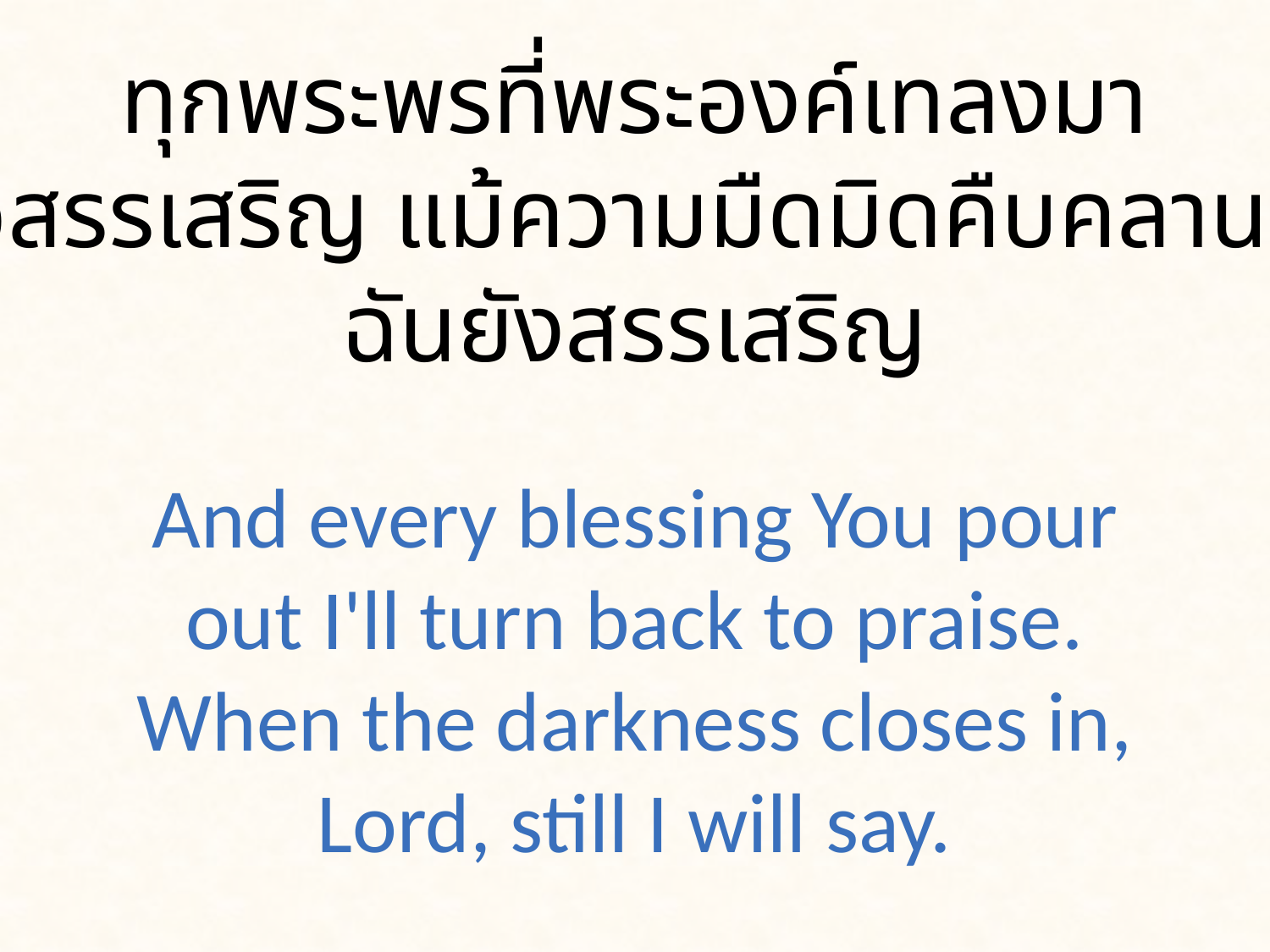

ทุกพระพรที่พระองค์เทลงมา
ฉันขอสรรเสริญ แม้ความมืดมิดคืบคลานเข้ามา
ฉันยังสรรเสริญ
And every blessing You pour out I'll turn back to praise. When the darkness closes in, Lord, still I will say.